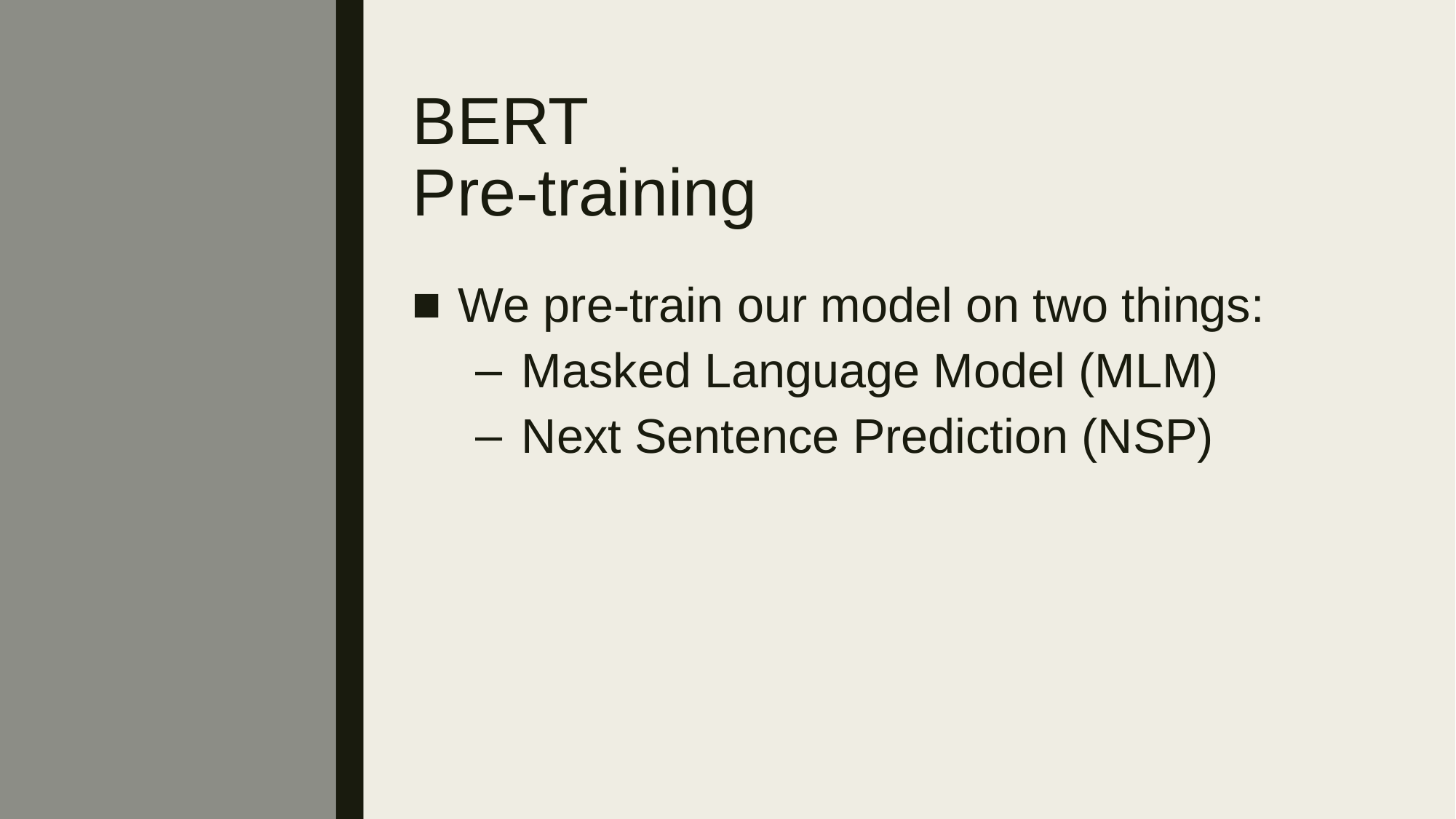

# BERT Pre-training
We pre-train our model on two things:
Masked Language Model (MLM)
Next Sentence Prediction (NSP)